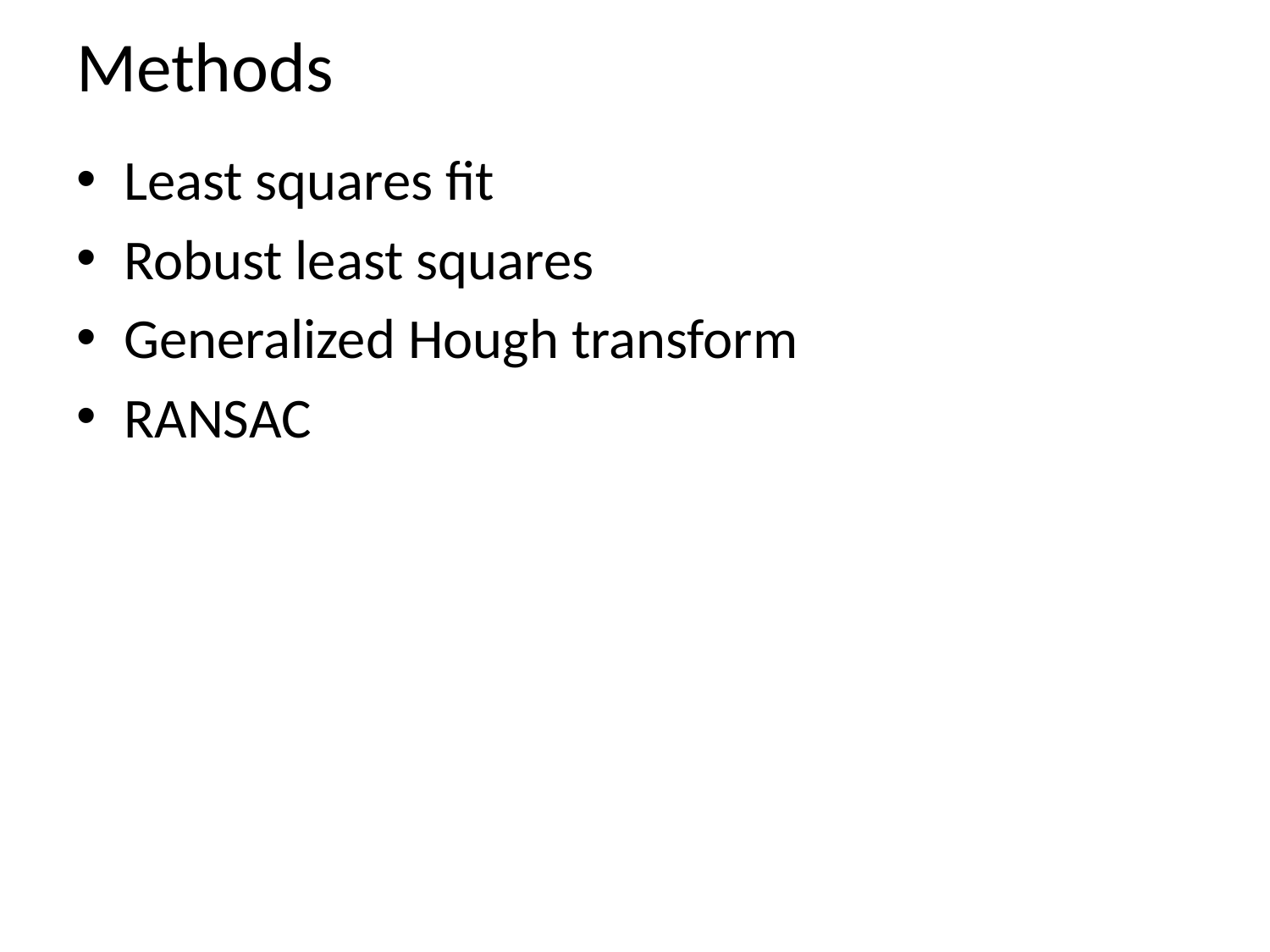

# Methods
Least squares fit
Robust least squares
Generalized Hough transform
RANSAC